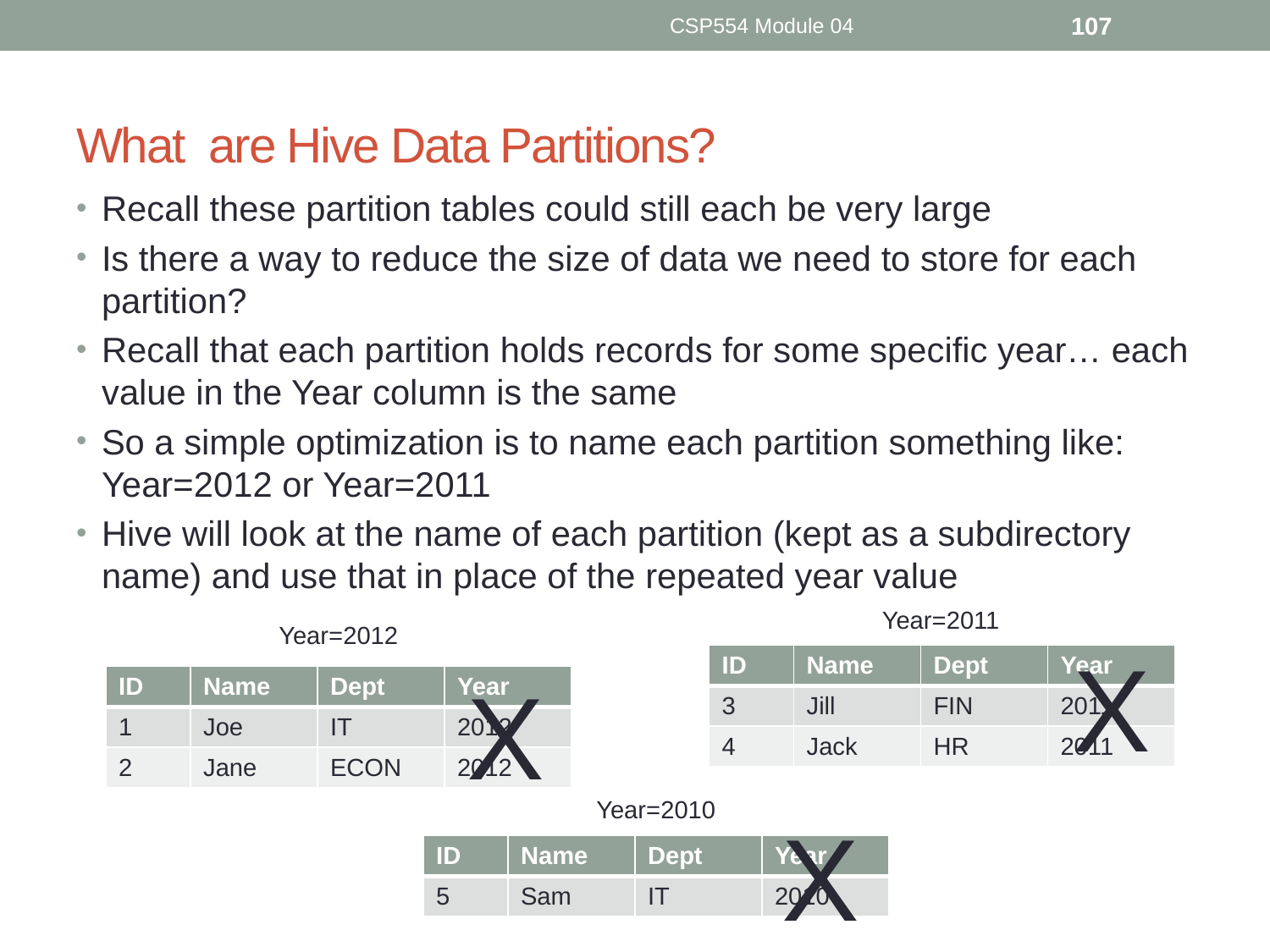

CSP554 Module 04
107
# What  are Hive Data Partitions?
Recall these partition tables could still each be very large
Is there a way to reduce the size of data we need to store for each partition?
Recall that each partition holds records for some specific year… each value in the Year column is the same
So a simple optimization is to name each partition something like: Year=2012 or Year=2011
Hive will look at the name of each partition (kept as a subdirectory name) and use that in place of the repeated year value

Year=2011
Year=2012
X
| ID | Name | Dept | Year |
| --- | --- | --- | --- |
| 3 | Jill | FIN | 2011 |
| 4 | Jack | HR | 2011 |
X
| ID | Name | Dept | Year |
| --- | --- | --- | --- |
| 1 | Joe | IT | 2012 |
| 2 | Jane | ECON | 2012 |
Year=2010
X
| ID | Name | Dept | Year |
| --- | --- | --- | --- |
| 5 | Sam | IT | 2010 |